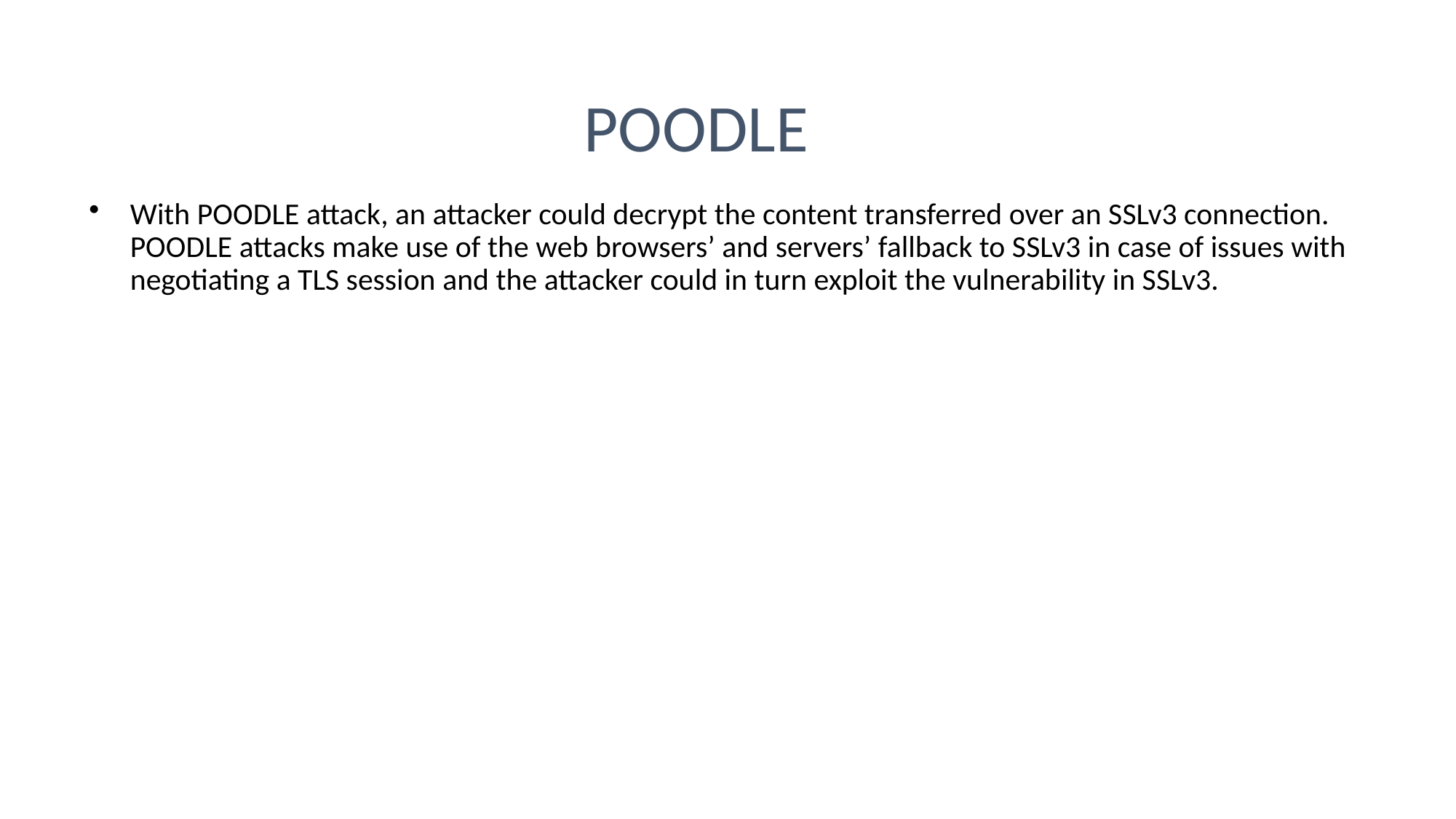

POODLE
With POODLE attack, an attacker could decrypt the content transferred over an SSLv3 connection. POODLE attacks make use of the web browsers’ and servers’ fallback to SSLv3 in case of issues with negotiating a TLS session and the attacker could in turn exploit the vulnerability in SSLv3.
18